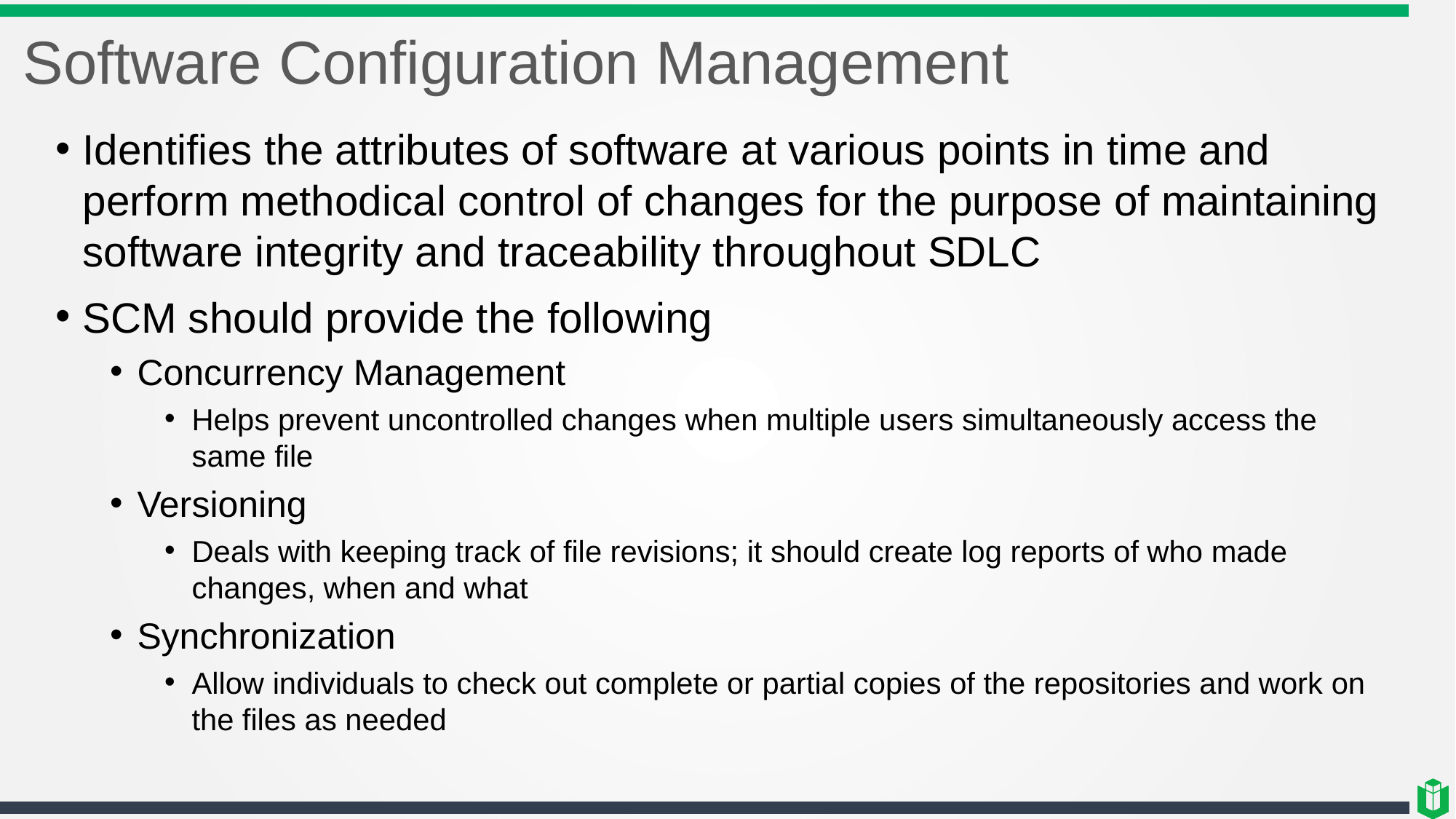

# Software Configuration Management
Identifies the attributes of software at various points in time and perform methodical control of changes for the purpose of maintaining software integrity and traceability throughout SDLC
SCM should provide the following
Concurrency Management
Helps prevent uncontrolled changes when multiple users simultaneously access the same file
Versioning
Deals with keeping track of file revisions; it should create log reports of who made changes, when and what
Synchronization
Allow individuals to check out complete or partial copies of the repositories and work on the files as needed